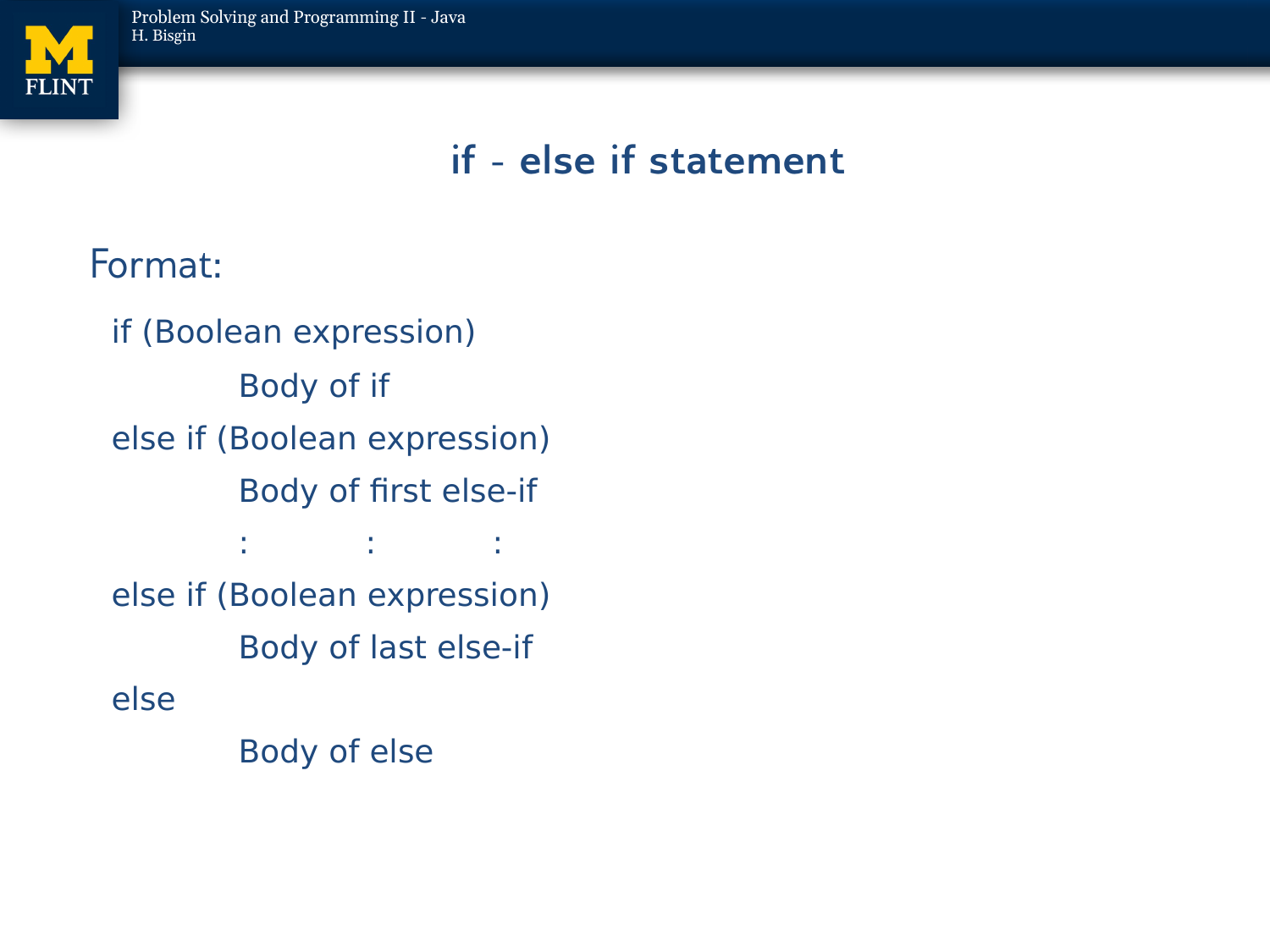

# if - else if statement
Format:
	if (Boolean expression)
		Body of if
	else if (Boolean expression)
		Body of first else-if
		:	:	:
	else if (Boolean expression)
		Body of last else-if
	else
		Body of else